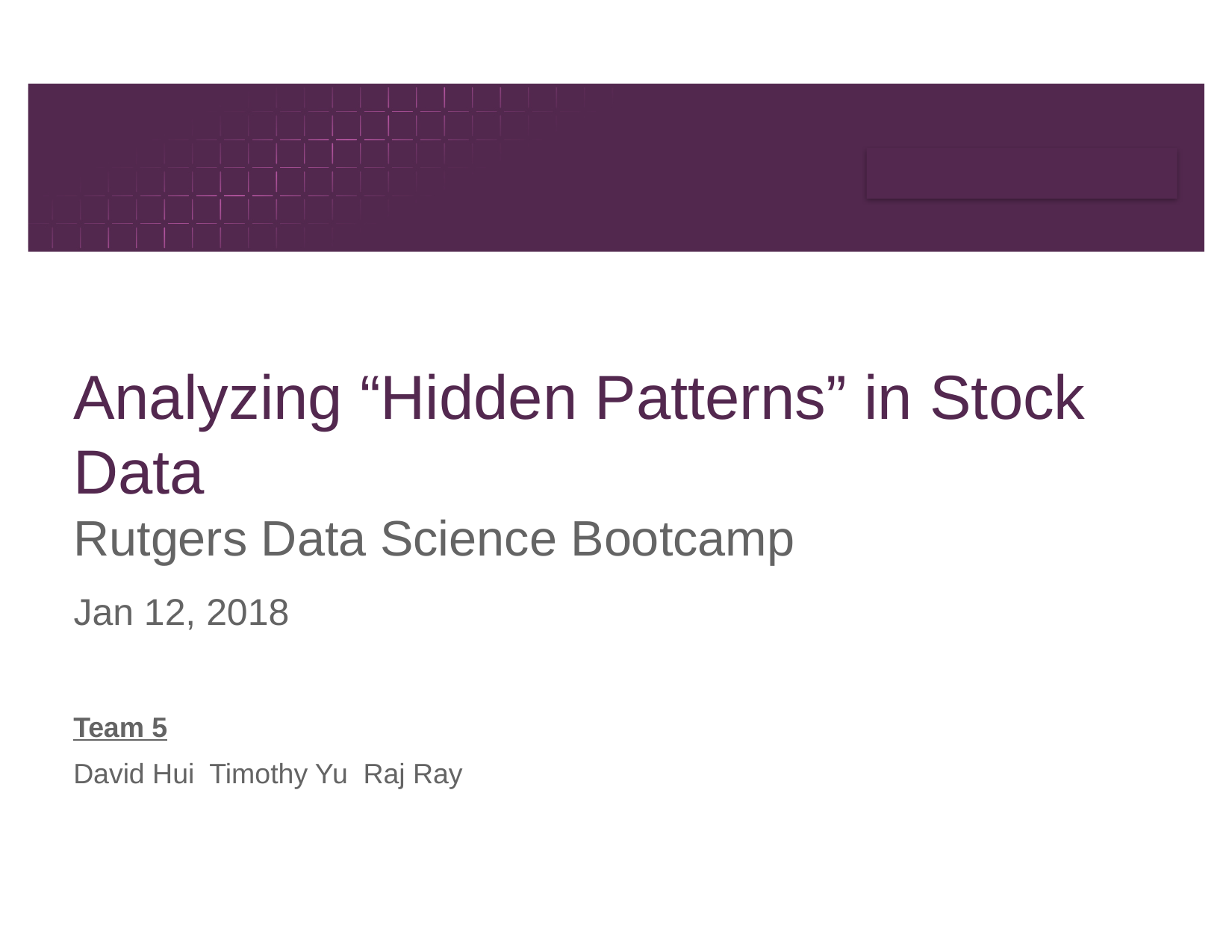

# Analyzing “Hidden Patterns” in Stock Data Rutgers Data Science Bootcamp
Jan 12, 2018

Team 5
David Hui  Timothy Yu  Raj Ray